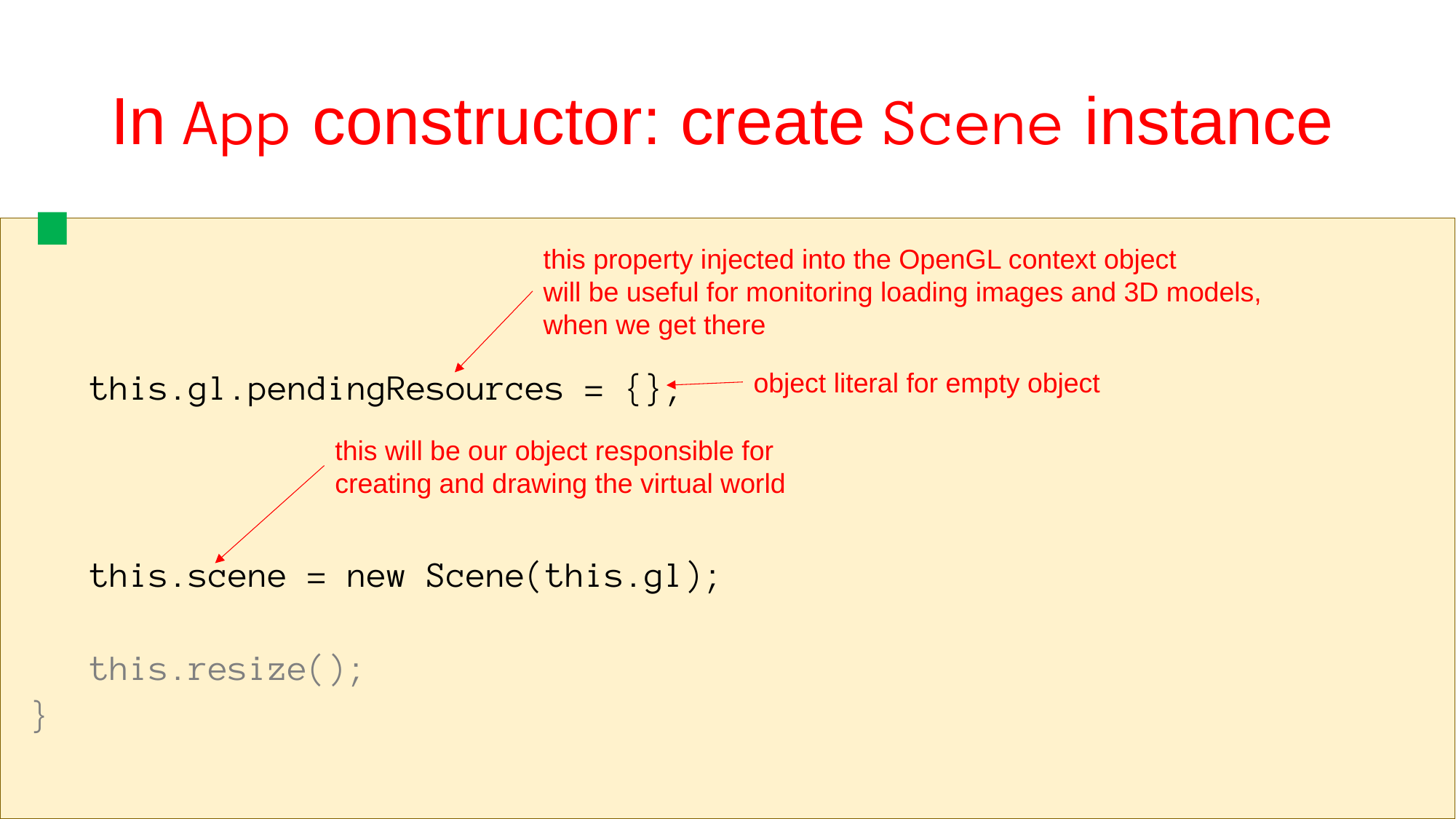

.
# In App constructor: create Scene instance

    this.gl.pendingResources = {};

    this.scene = new Scene(this.gl);

    this.resize();
 }

this property injected into the OpenGL context object
will be useful for monitoring loading images and 3D models,
when we get there
object literal for empty object
this will be our object responsible for creating and drawing the virtual world